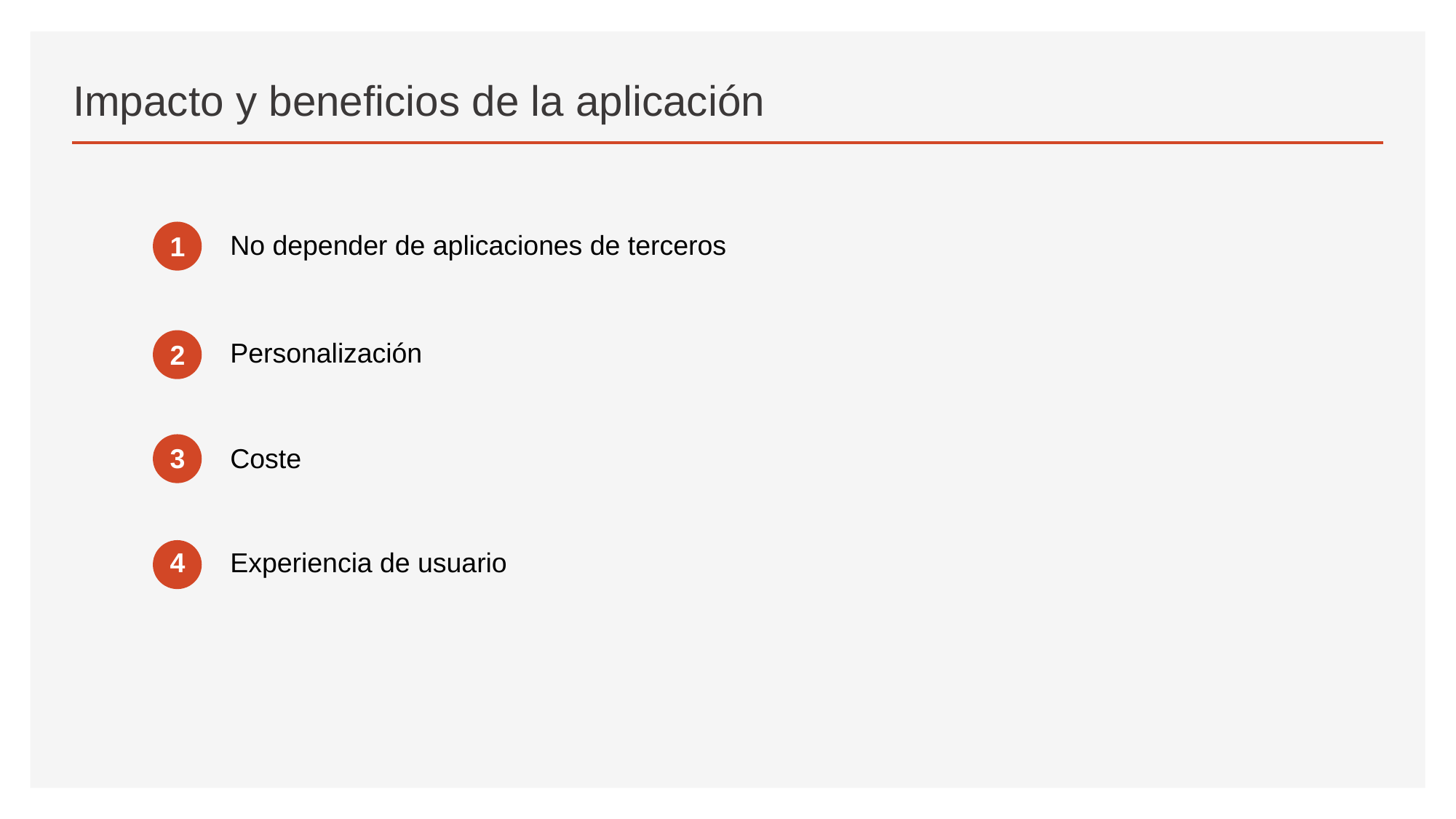

# Impacto y beneficios de la aplicación

1
No depender de aplicaciones de terceros

2
Personalización

3
Coste
4

Experiencia de usuario